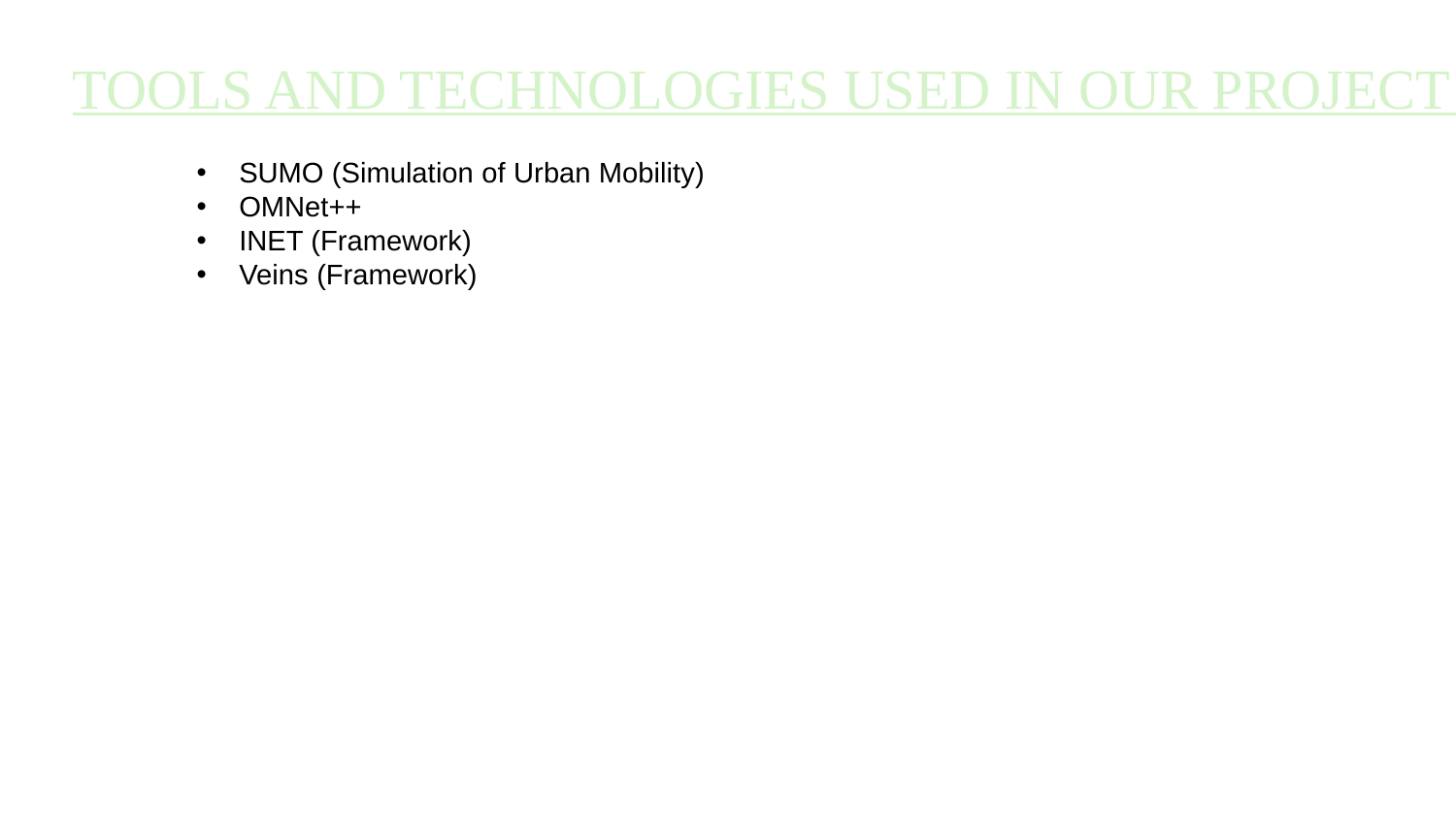

TOOLS AND TECHNOLOGIES USED IN OUR PROJECT
 SUMO (Simulation of Urban Mobility)
 OMNet++
 INET (Framework)
 Veins (Framework)
# 7